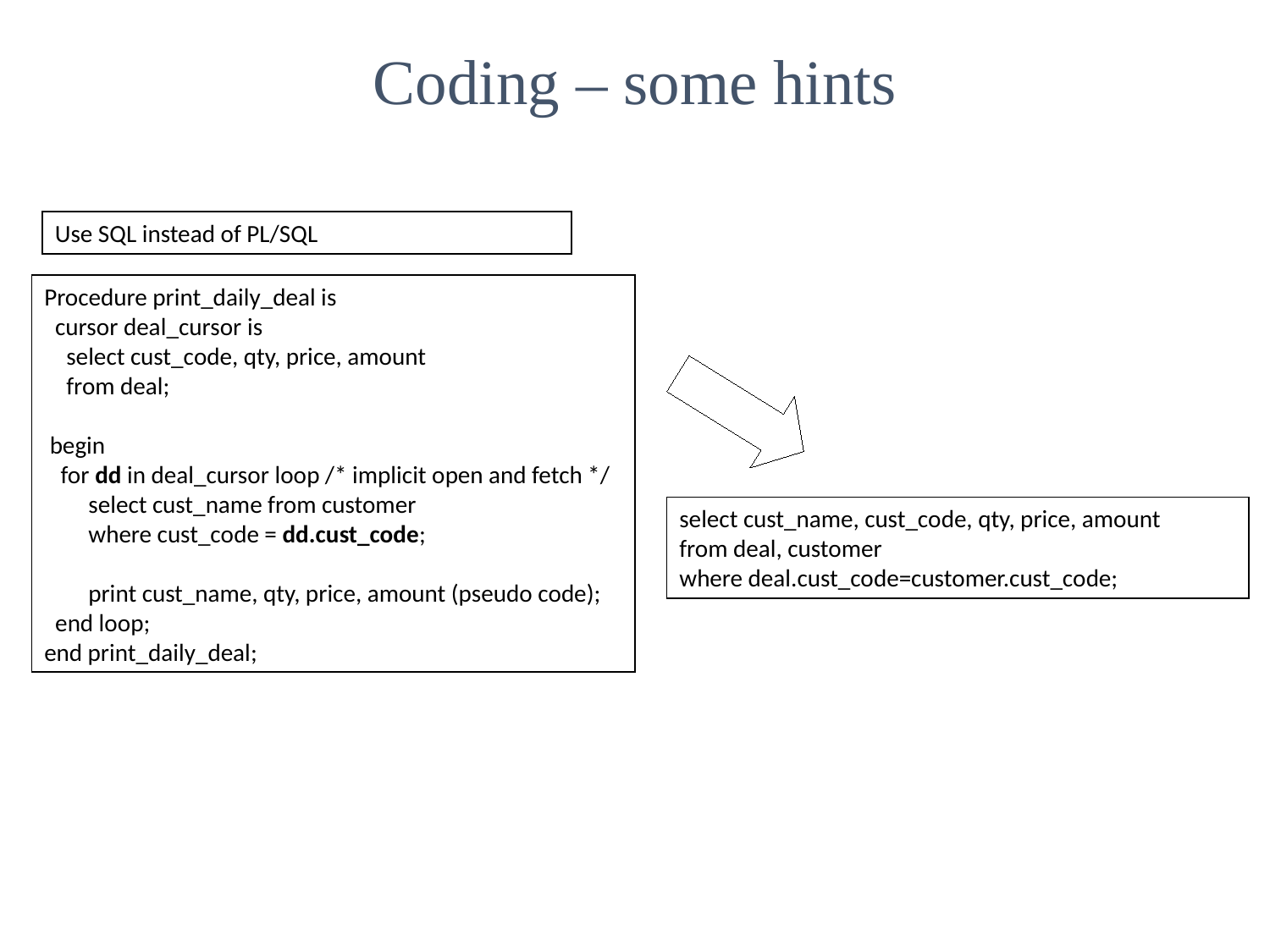

Coding – some hints
Use SQL instead of PL/SQL
Procedure print_daily_deal is
  cursor deal_cursor is
    select cust_code, qty, price, amount
    from deal;

 begin
   for dd in deal_cursor loop /* implicit open and fetch */
        select cust_name from customer
        where cust_code = dd.cust_code;

        print cust_name, qty, price, amount (pseudo code);
  end loop;
end print_daily_deal;

select cust_name, cust_code, qty, price, amount
from deal, customer
where deal.cust_code=customer.cust_code;